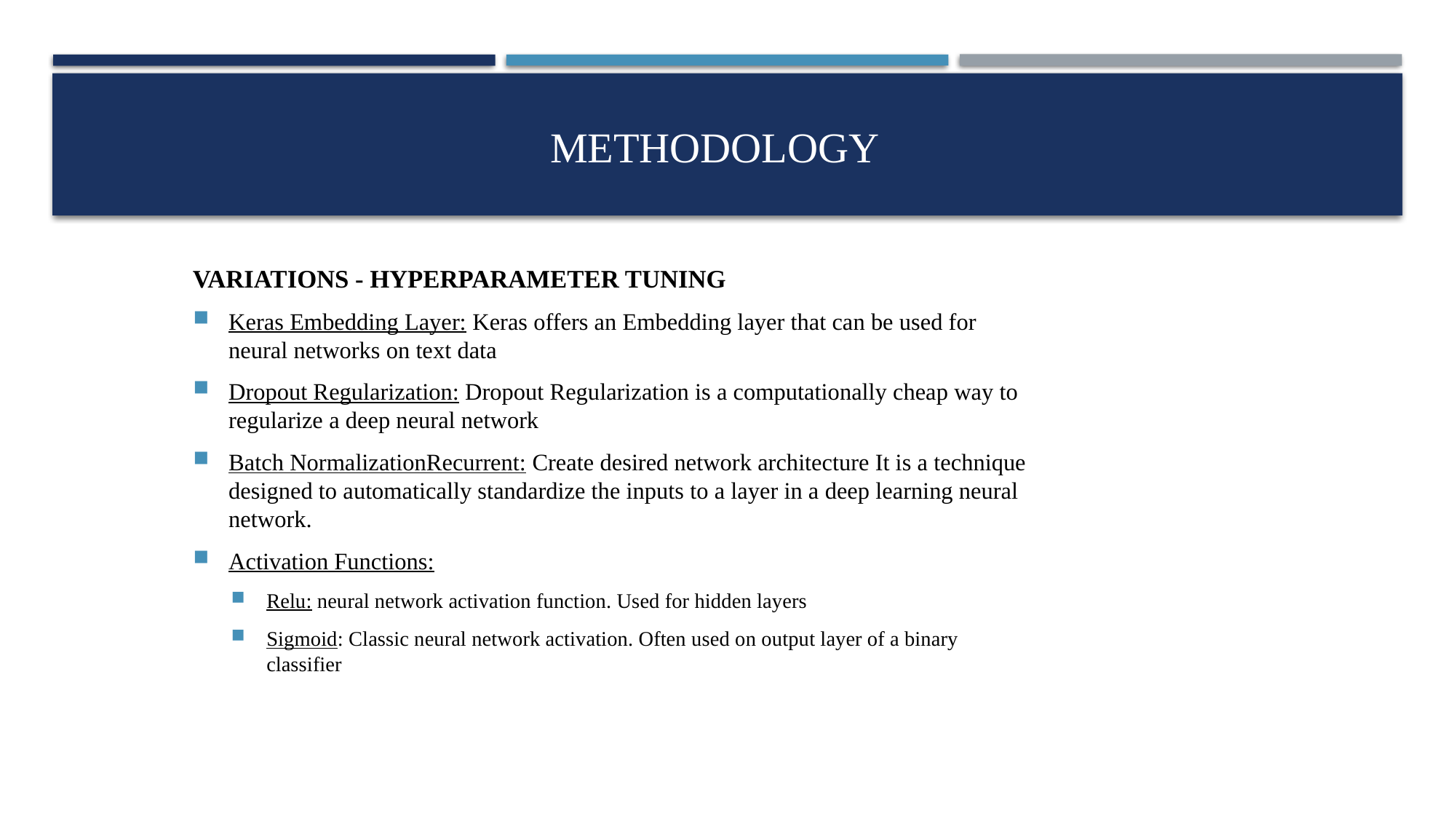

methodology

Variations - Hyperparameter Tuning
Keras Embedding Layer: Keras offers an Embedding layer that can be used for neural networks on text data
Dropout Regularization: Dropout Regularization is a computationally cheap way to regularize a deep neural network
Batch NormalizationRecurrent: Create desired network architecture It is a technique designed to automatically standardize the inputs to a layer in a deep learning neural network.
Activation Functions:
Relu: neural network activation function. Used for hidden layers
Sigmoid: Classic neural network activation. Often used on output layer of a binary classifier